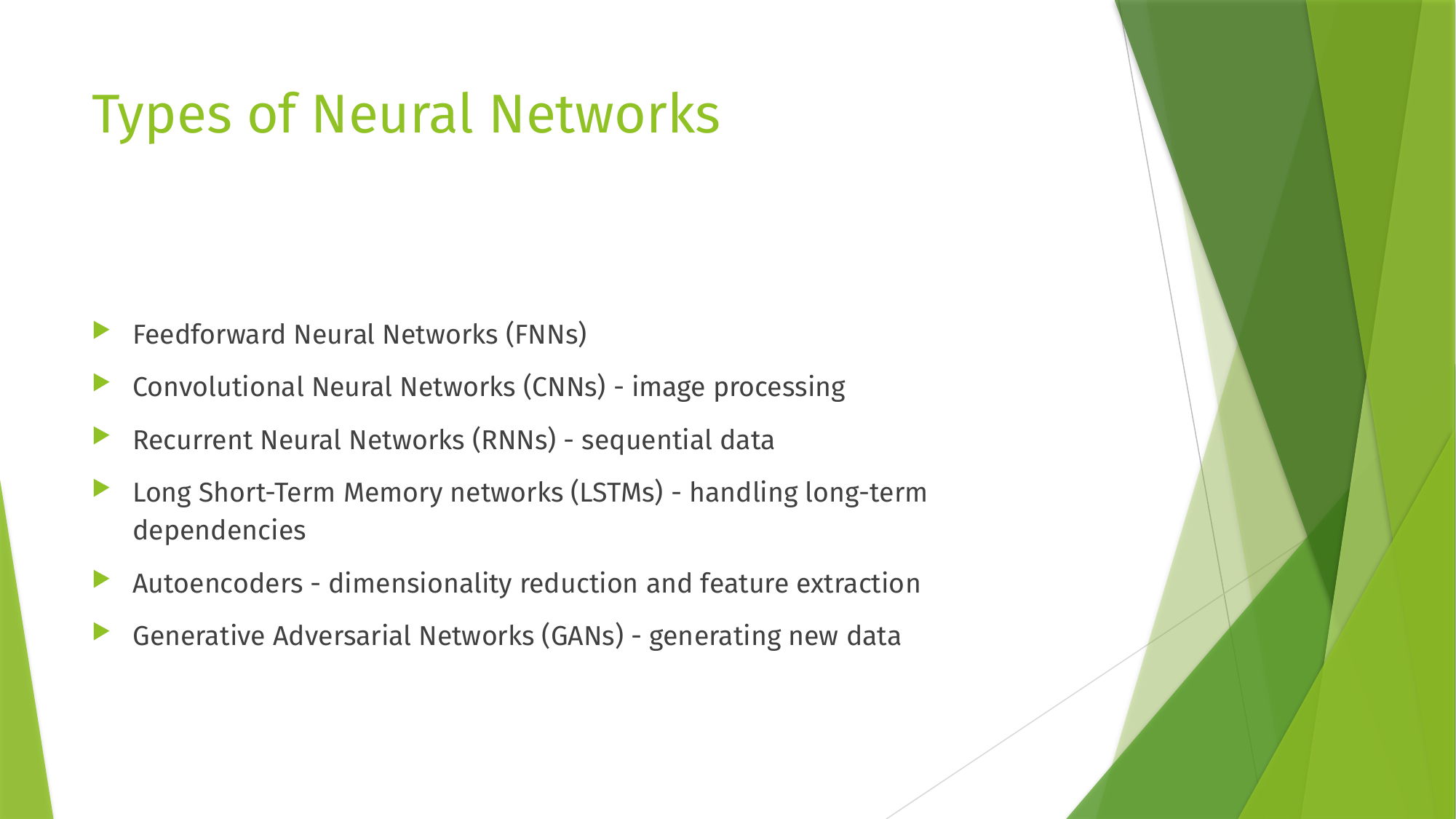

# Types of Neural Networks

Feedforward Neural Networks (FNNs)
Convolutional Neural Networks (CNNs) - image processing
Recurrent Neural Networks (RNNs) - sequential data
Long Short-Term Memory networks (LSTMs) - handling long-term dependencies
Autoencoders - dimensionality reduction and feature extraction
Generative Adversarial Networks (GANs) - generating new data